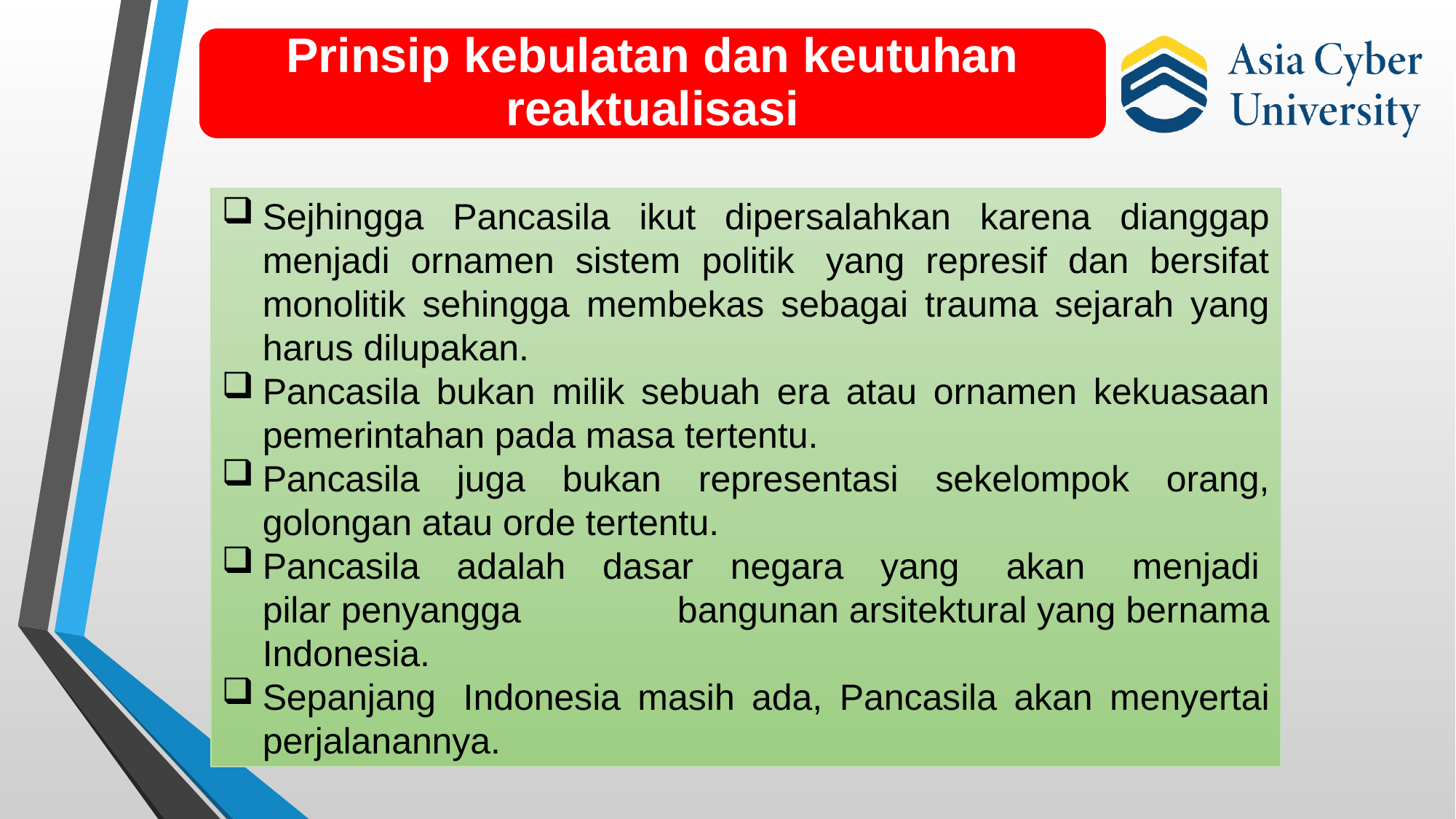

Prinsip kebulatan dan keutuhan reaktualisasi
Sejhingga Pancasila ikut dipersalahkan karena dianggap menjadi ornamen sistem politik  yang represif dan bersifat monolitik sehingga membekas sebagai trauma sejarah yang harus dilupakan.
Pancasila bukan milik sebuah era atau ornamen kekuasaan pemerintahan pada masa tertentu.
Pancasila juga bukan representasi sekelompok orang, golongan atau orde tertentu.
Pancasila adalah dasar negara yang  akan  menjadi  pilar penyangga bangunan arsitektural yang bernama Indonesia.
Sepanjang  Indonesia masih ada, Pancasila akan menyertai perjalanannya.